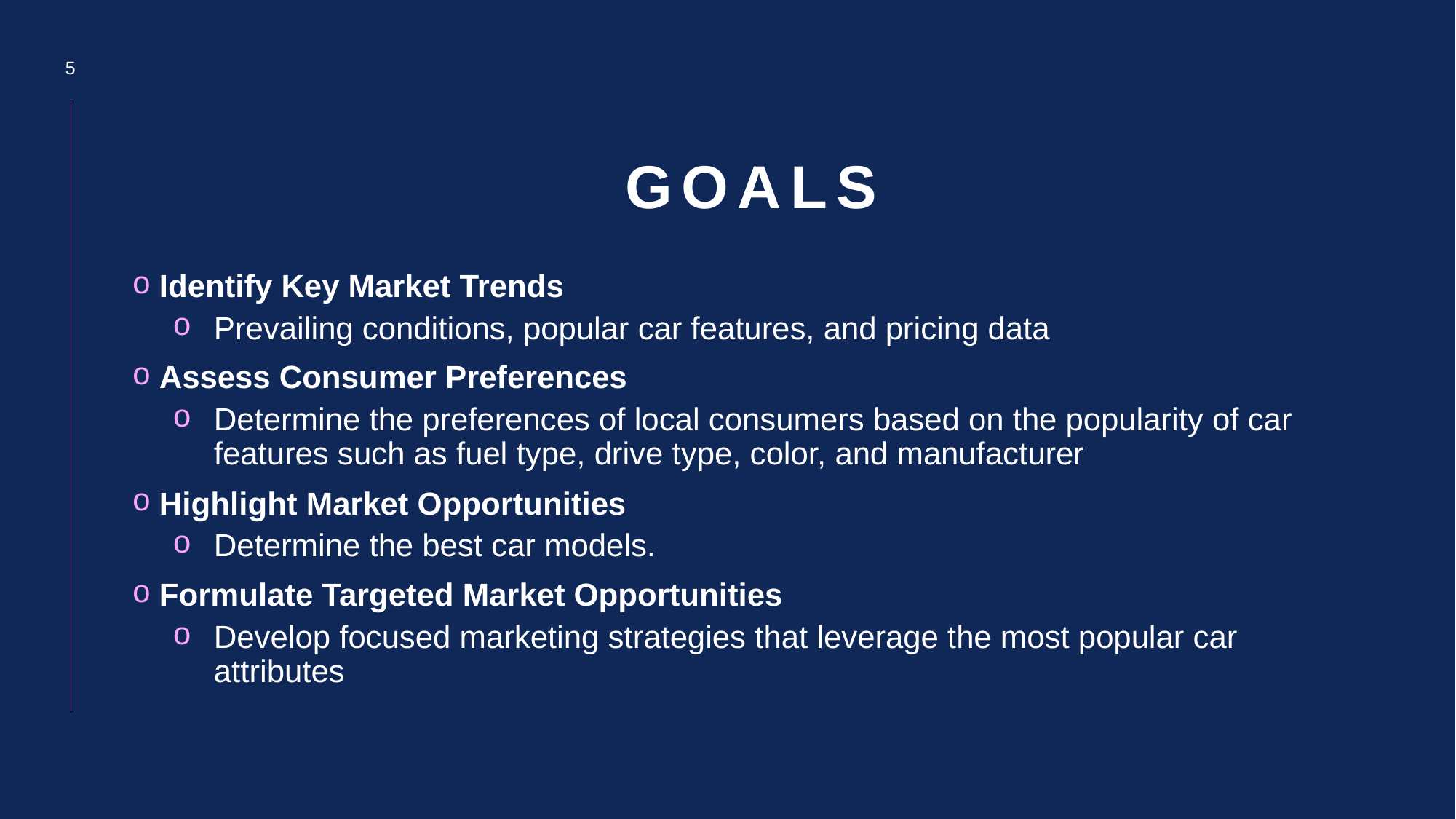

5
# Goals
Identify Key Market Trends
Prevailing conditions, popular car features, and pricing data
Assess Consumer Preferences
Determine the preferences of local consumers based on the popularity of car features such as fuel type, drive type, color, and manufacturer
Highlight Market Opportunities
Determine the best car models.
Formulate Targeted Market Opportunities
Develop focused marketing strategies that leverage the most popular car attributes